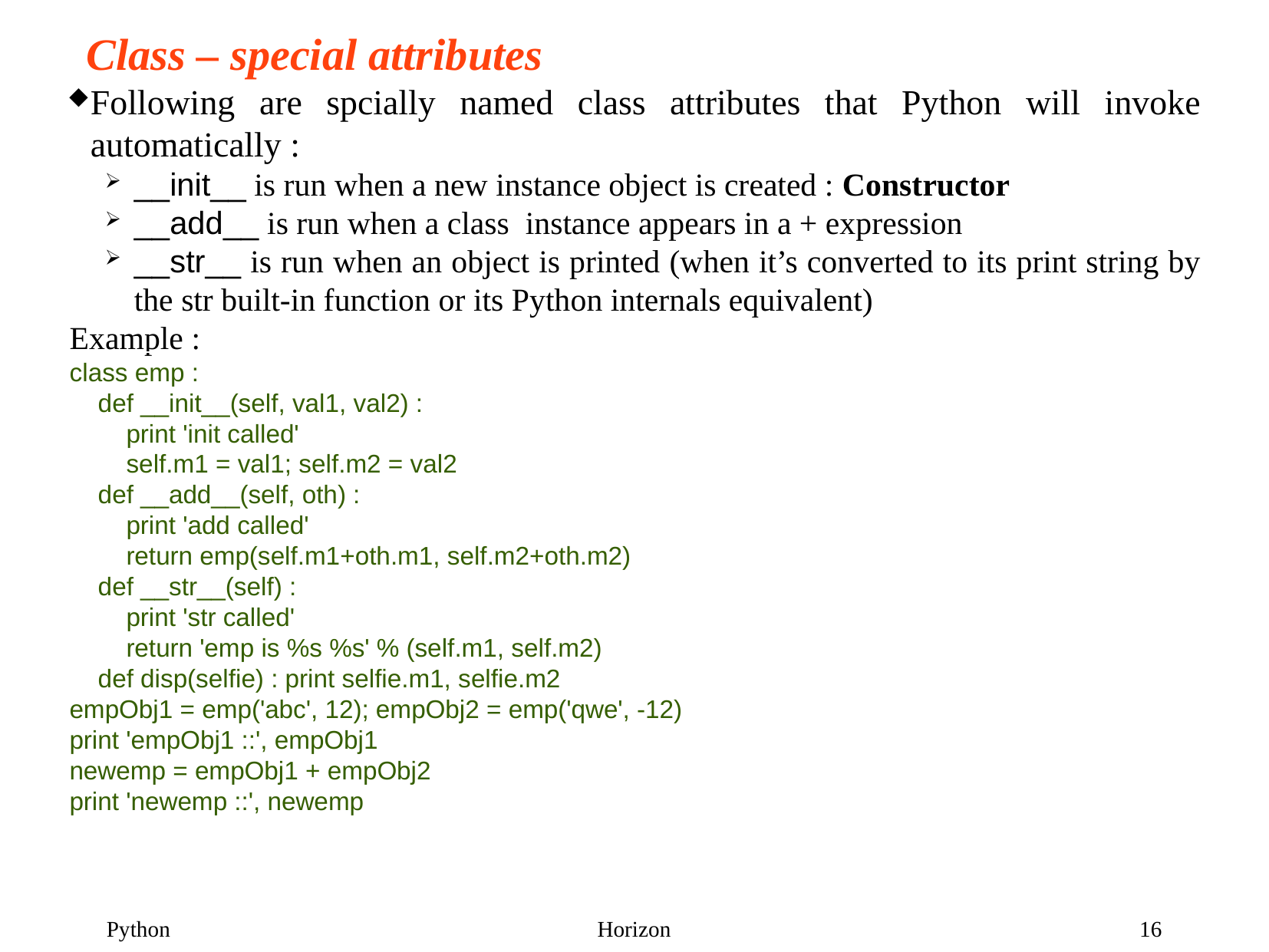

Class – special attributes
Following are spcially named class attributes that Python will invoke automatically :
__init__ is run when a new instance object is created : Constructor
__add__ is run when a class  instance appears in a + expression
__str__ is run when an object is printed (when it’s converted to its print string by the str built-in function or its Python internals equivalent)
Example :
class emp :
    def __init__(self, val1, val2) :
        print 'init called'
        self.m1 = val1; self.m2 = val2
    def __add__(self, oth) :
        print 'add called'
        return emp(self.m1+oth.m1, self.m2+oth.m2)
    def __str__(self) :
        print 'str called'
        return 'emp is %s %s' % (self.m1, self.m2)
    def disp(selfie) : print selfie.m1, selfie.m2
empObj1 = emp('abc', 12); empObj2 = emp('qwe', -12)
print 'empObj1 ::', empObj1
newemp = empObj1 + empObj2
print 'newemp ::', newemp

16
Python
Horizon